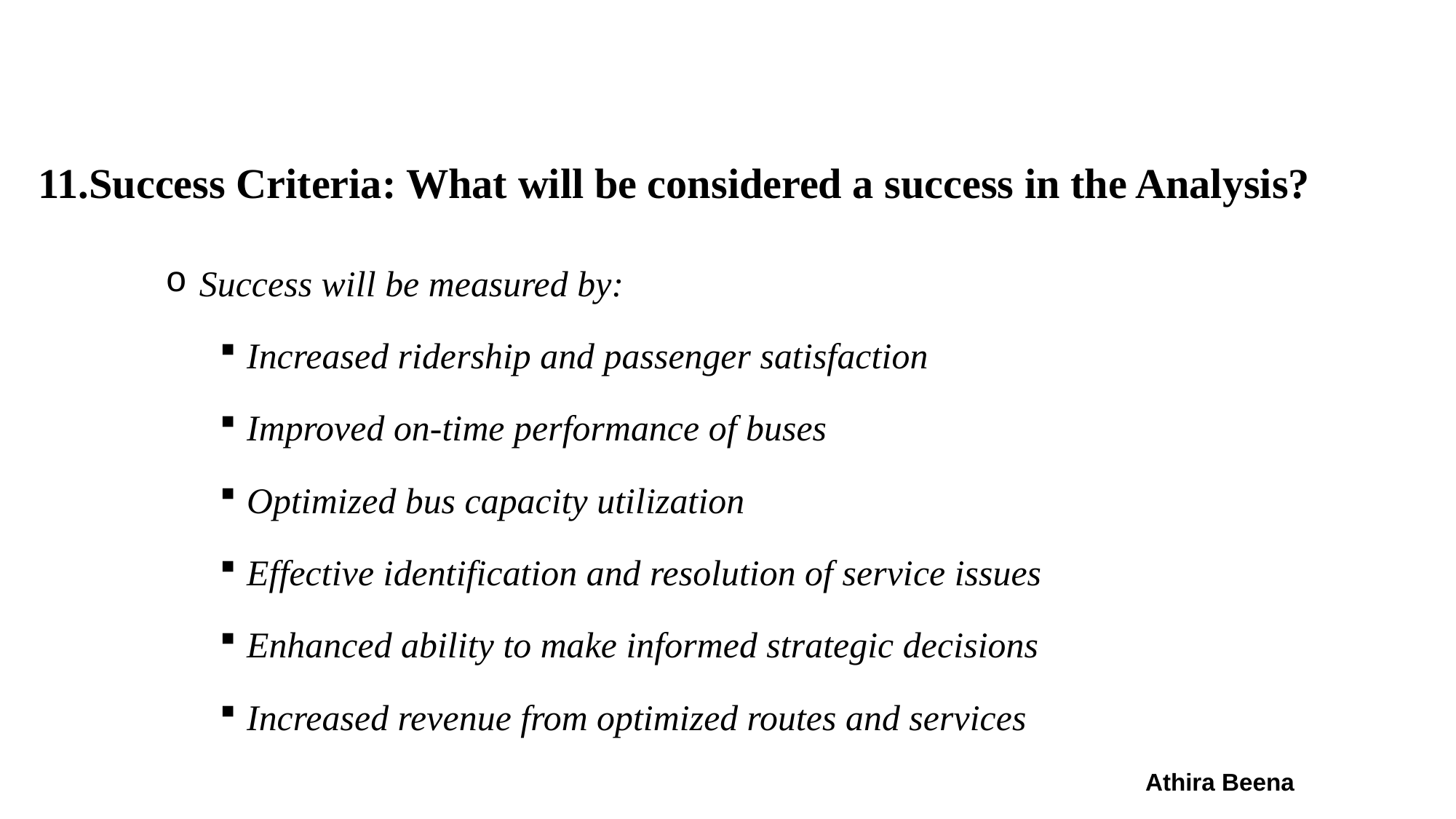

# 11.Success Criteria: What will be considered a success in the Analysis?

Success will be measured by:
Increased ridership and passenger satisfaction
Improved on-time performance of buses
Optimized bus capacity utilization
Effective identification and resolution of service issues
Enhanced ability to make informed strategic decisions
Increased revenue from optimized routes and services

Athira Beena